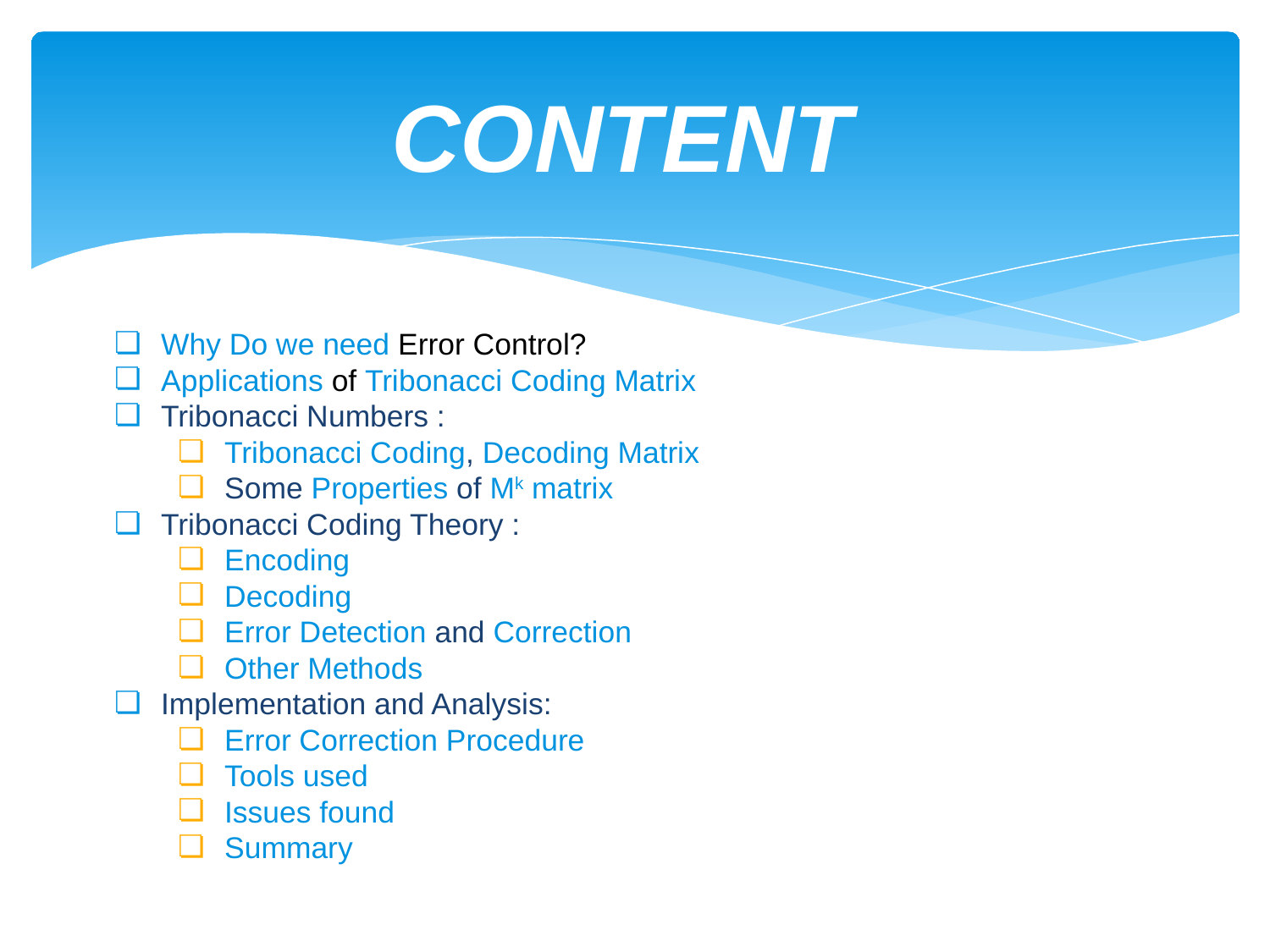

# CONTENT
Why Do we need Error Control?
Applications of Tribonacci Coding Matrix
Tribonacci Numbers :
Tribonacci Coding, Decoding Matrix
Some Properties of Mk matrix
Tribonacci Coding Theory :
Encoding
Decoding
Error Detection and Correction
Other Methods
Implementation and Analysis:
Error Correction Procedure
Tools used
Issues found
Summary